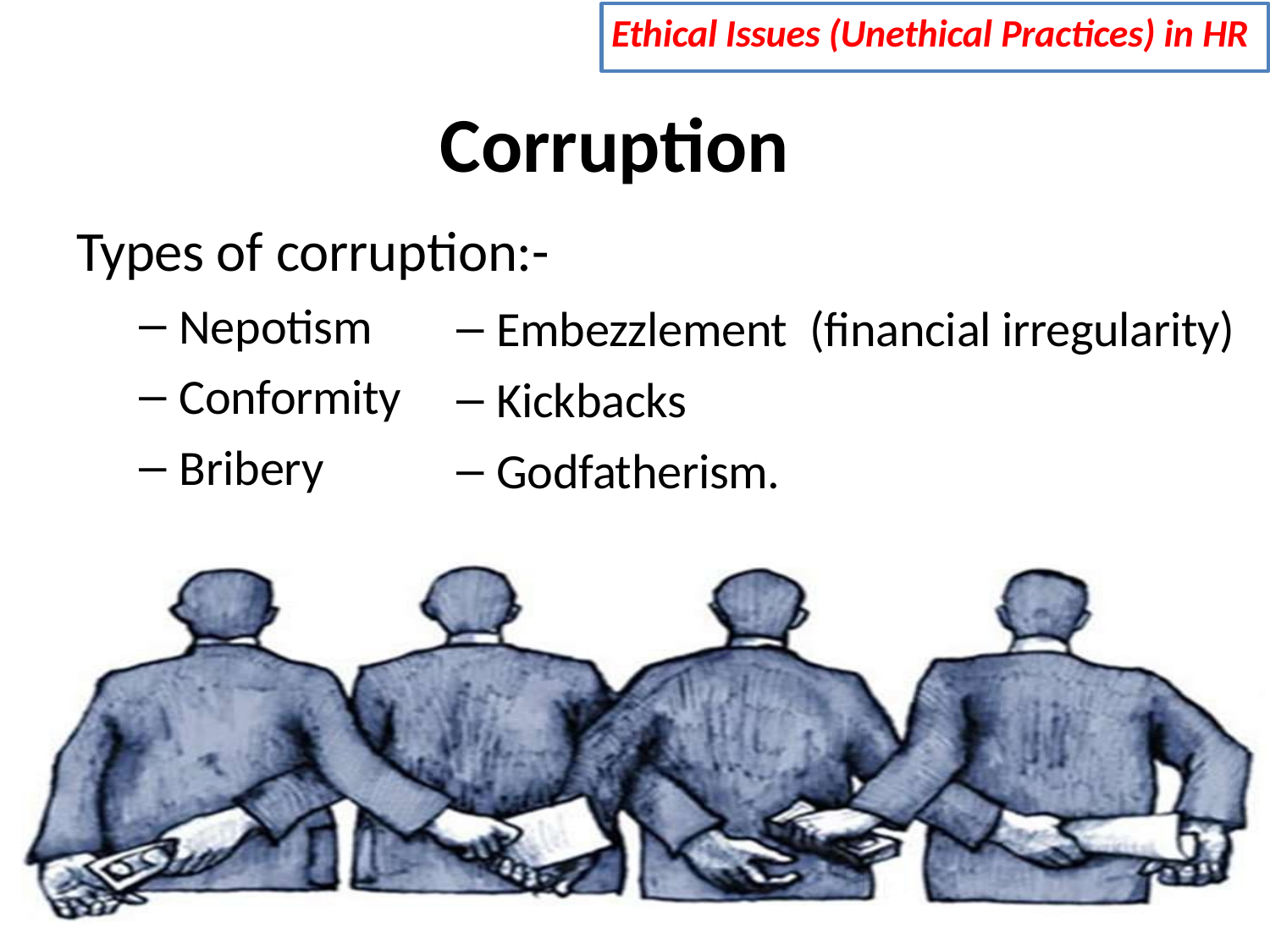

Ethical Issues (Unethical Practices) in HR
# Corruption
Types of corruption:-
Nepotism
Conformity
Bribery
Embezzlement  (financial irregularity)
Kickbacks
Godfatherism.